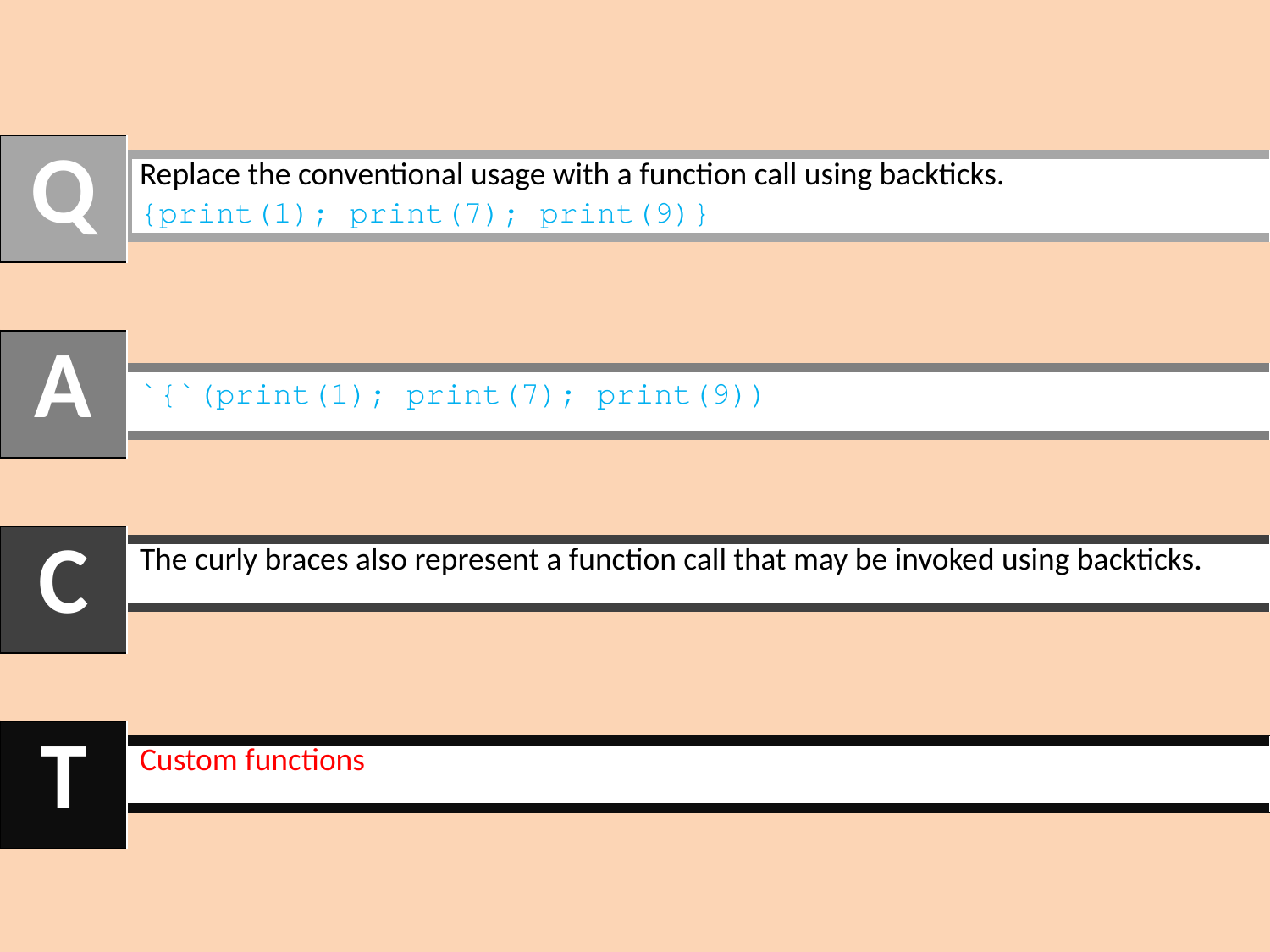

| Q |
| --- |
| Replace the conventional usage with a function call using backticks. {print(1); print(7); print(9)} |
| --- |
| A |
| --- |
| `{`(print(1); print(7); print(9)) |
| --- |
| C |
| --- |
| The curly braces also represent a function call that may be invoked using backticks. |
| --- |
| T |
| --- |
| Custom functions |
| --- |